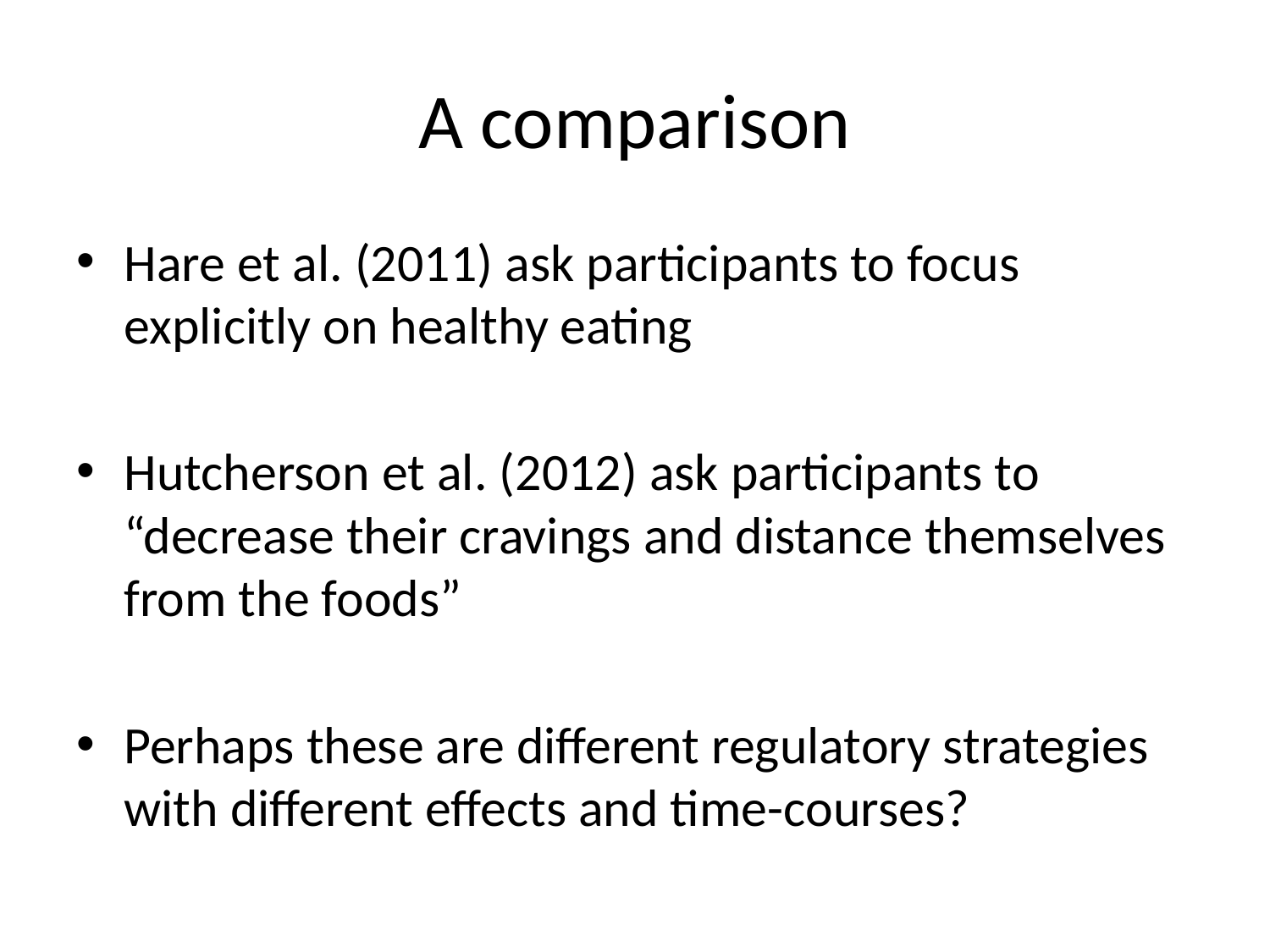

# A comparison
Hare et al. (2011) ask participants to focus explicitly on healthy eating

Hutcherson et al. (2012) ask participants to “decrease their cravings and distance themselves from the foods”

Perhaps these are different regulatory strategies with different effects and time-courses?